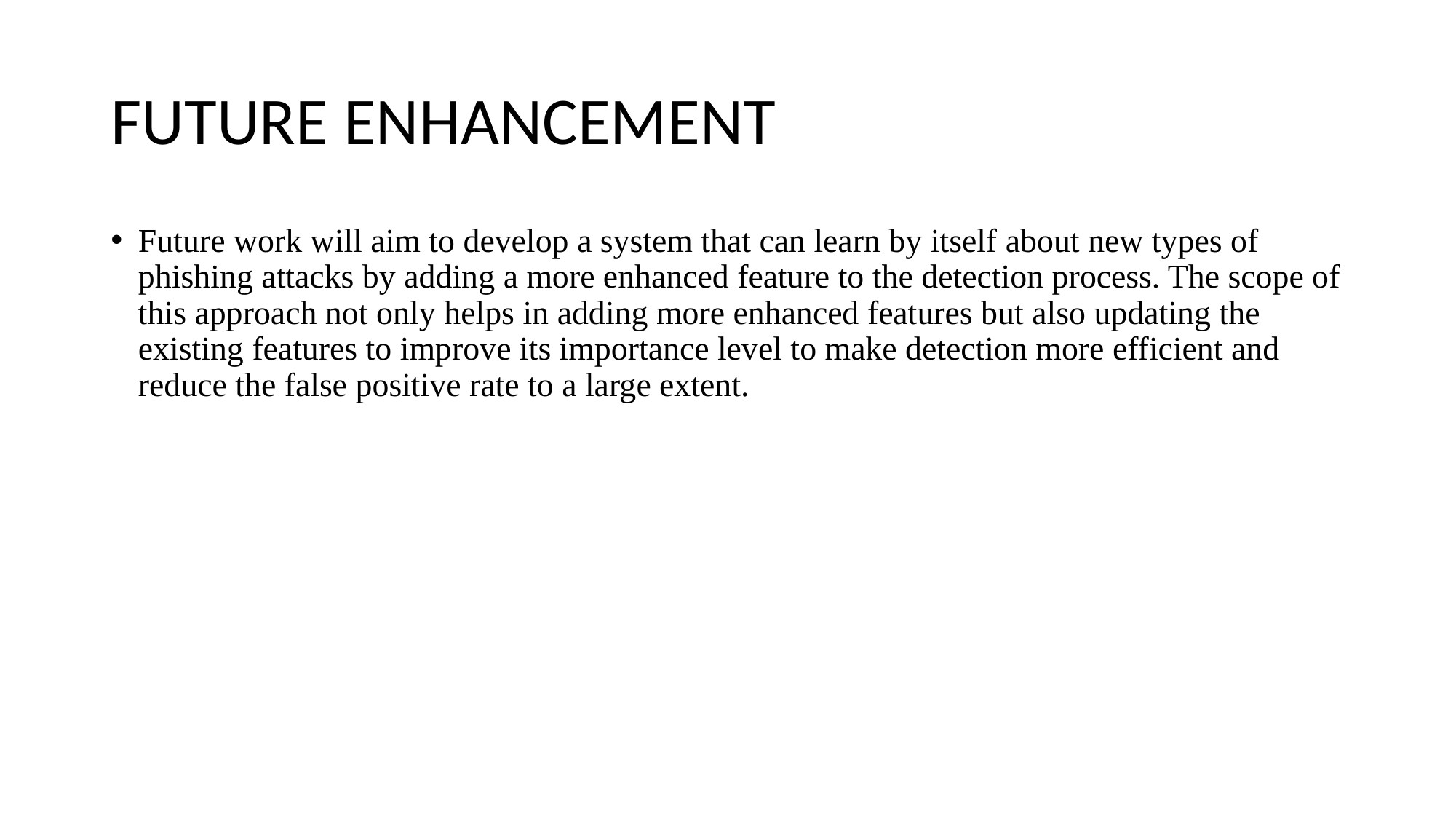

# FUTURE ENHANCEMENT
Future work will aim to develop a system that can learn by itself about new types of phishing attacks by adding a more enhanced feature to the detection process. The scope of this approach not only helps in adding more enhanced features but also updating the existing features to improve its importance level to make detection more efficient and reduce the false positive rate to a large extent.